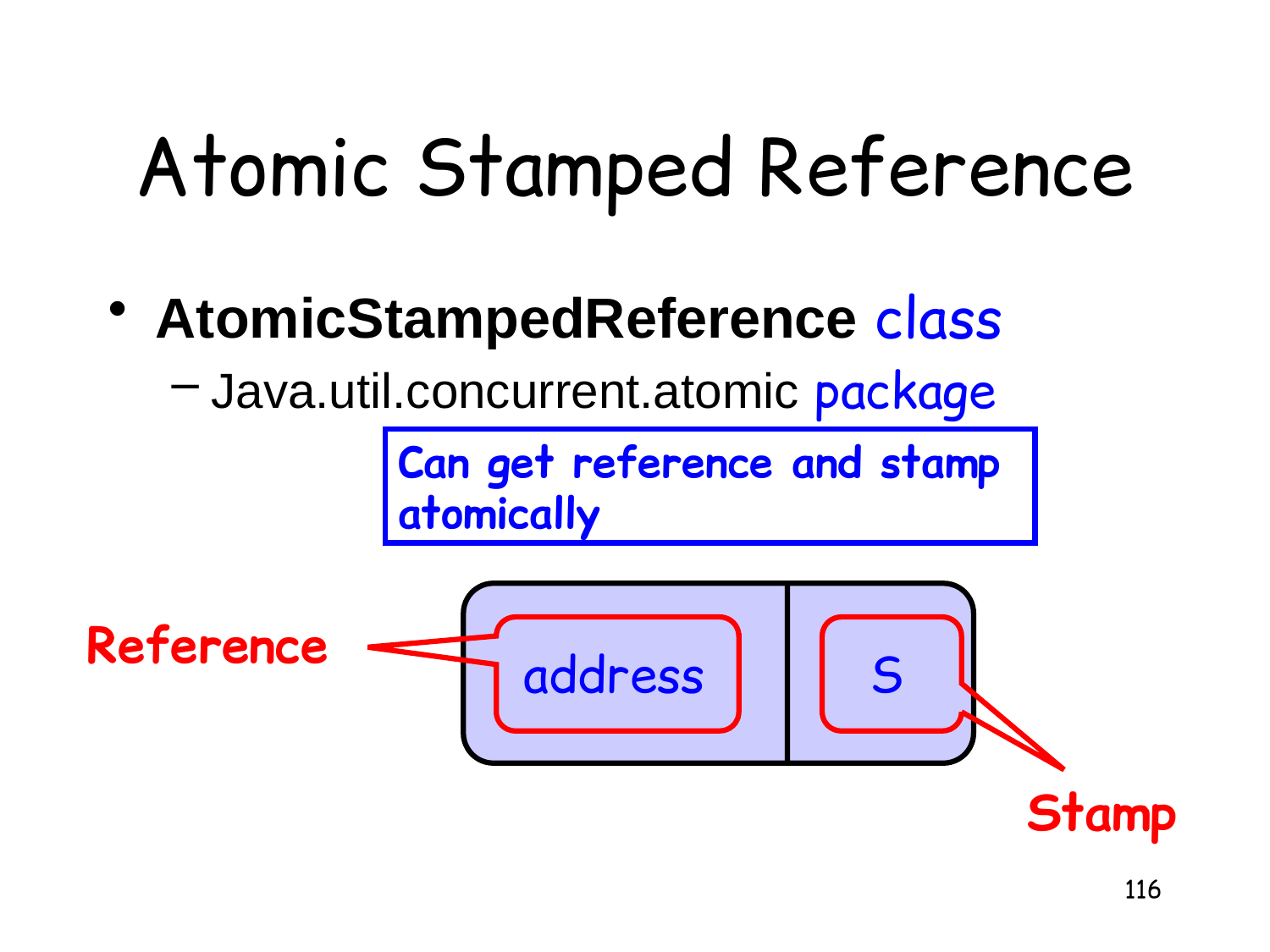

# Atomic Stamped Reference
AtomicStampedReference class
Java.util.concurrent.atomic package

Can get reference and stamp atomically

Reference

S
address
Stamp
116